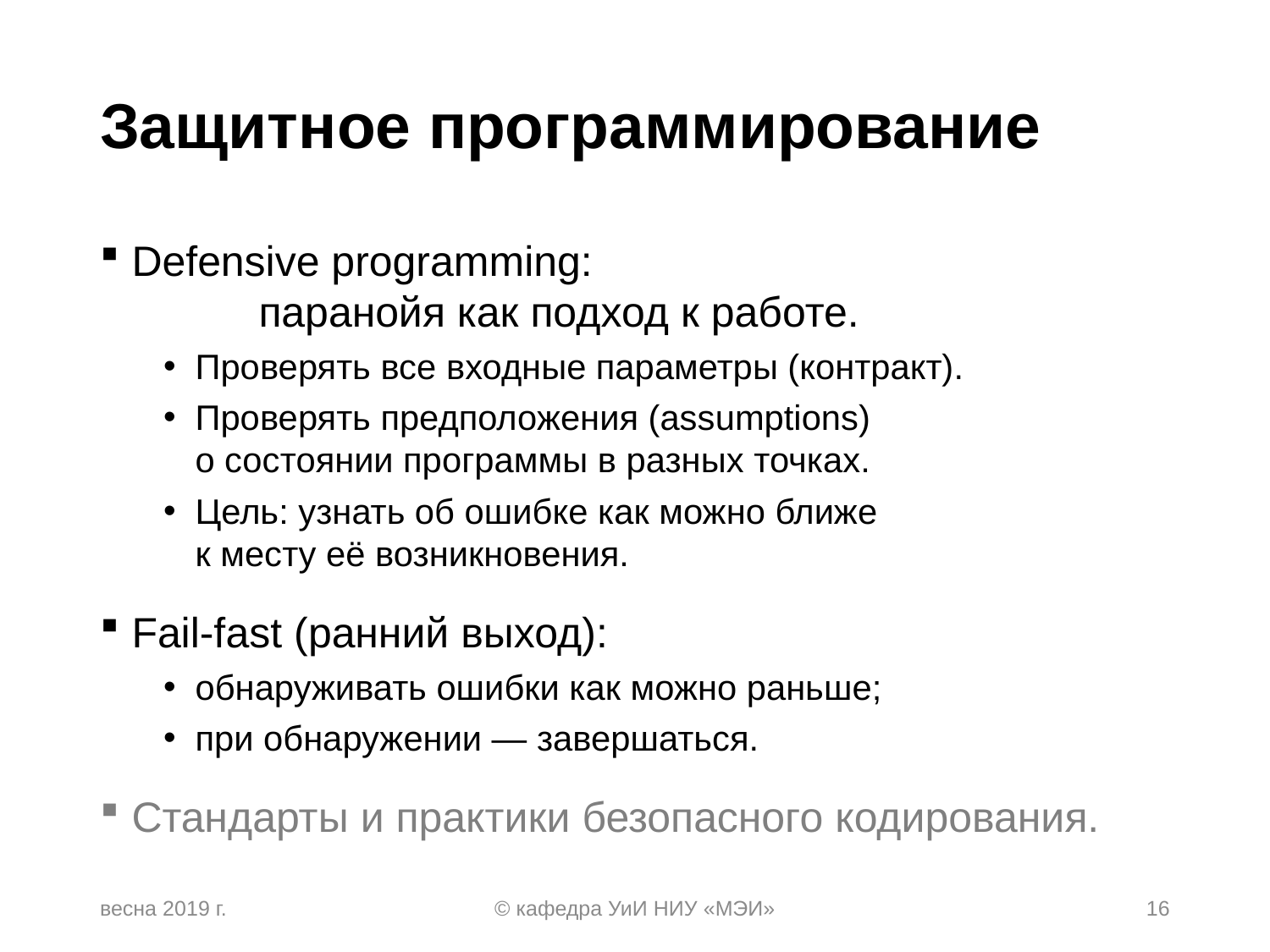

# Защитное программирование
Defensive programming:
	паранойя как подход к работе.
Проверять все входные параметры (контракт).
Проверять предположения (assumptions)
о состоянии программы в разных точках.
Цель: узнать об ошибке как можно ближе
к месту её возникновения.
Fail-fast (ранний выход):
обнаруживать ошибки как можно раньше;
при обнаружении — завершаться.
Стандарты и практики безопасного кодирования.
весна 2019 г.
© кафедра УиИ НИУ «МЭИ»
16